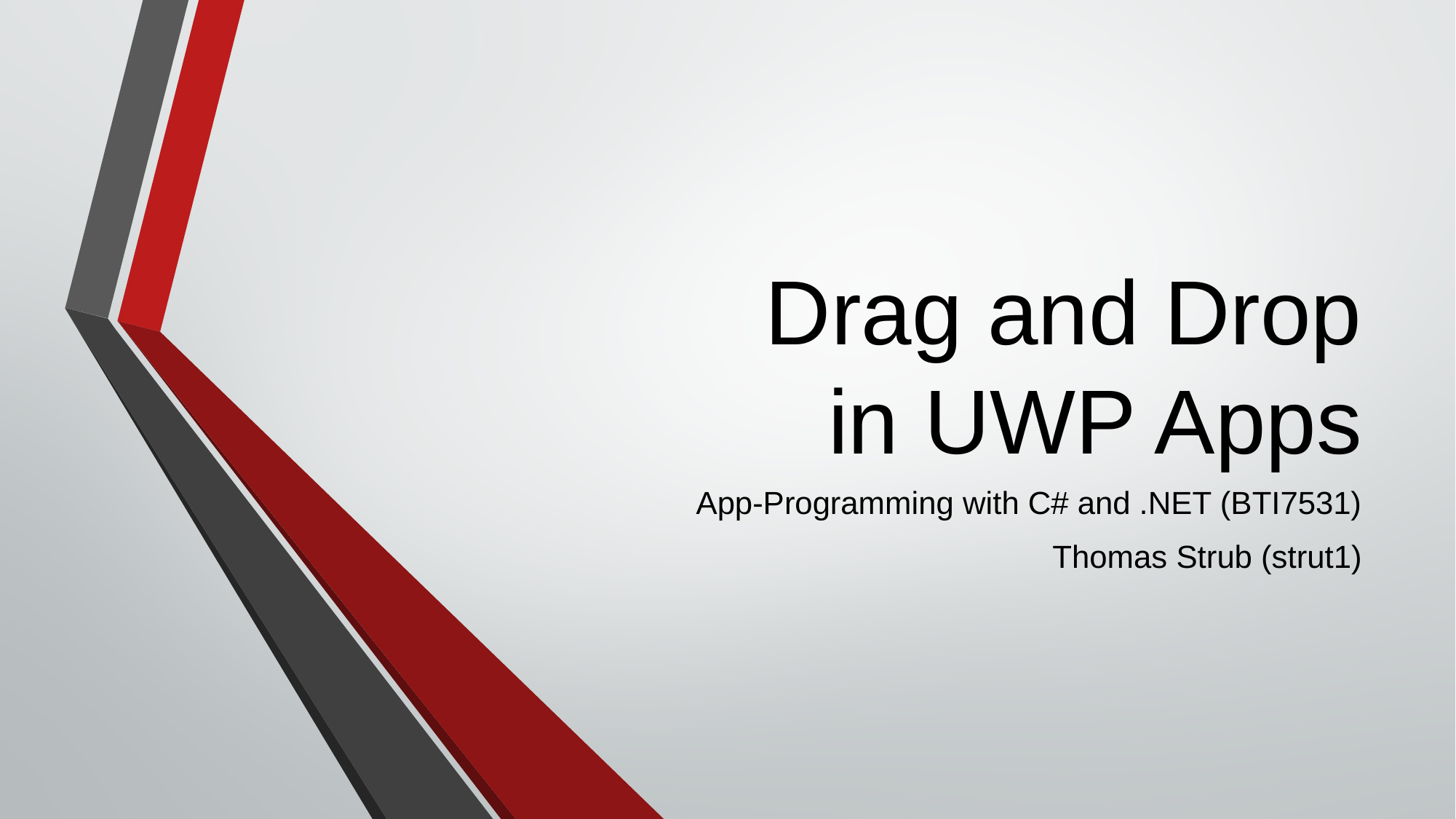

# Drag and Drop in UWP Apps
App-Programming with C# and .NET (BTI7531)
Thomas Strub (strut1)